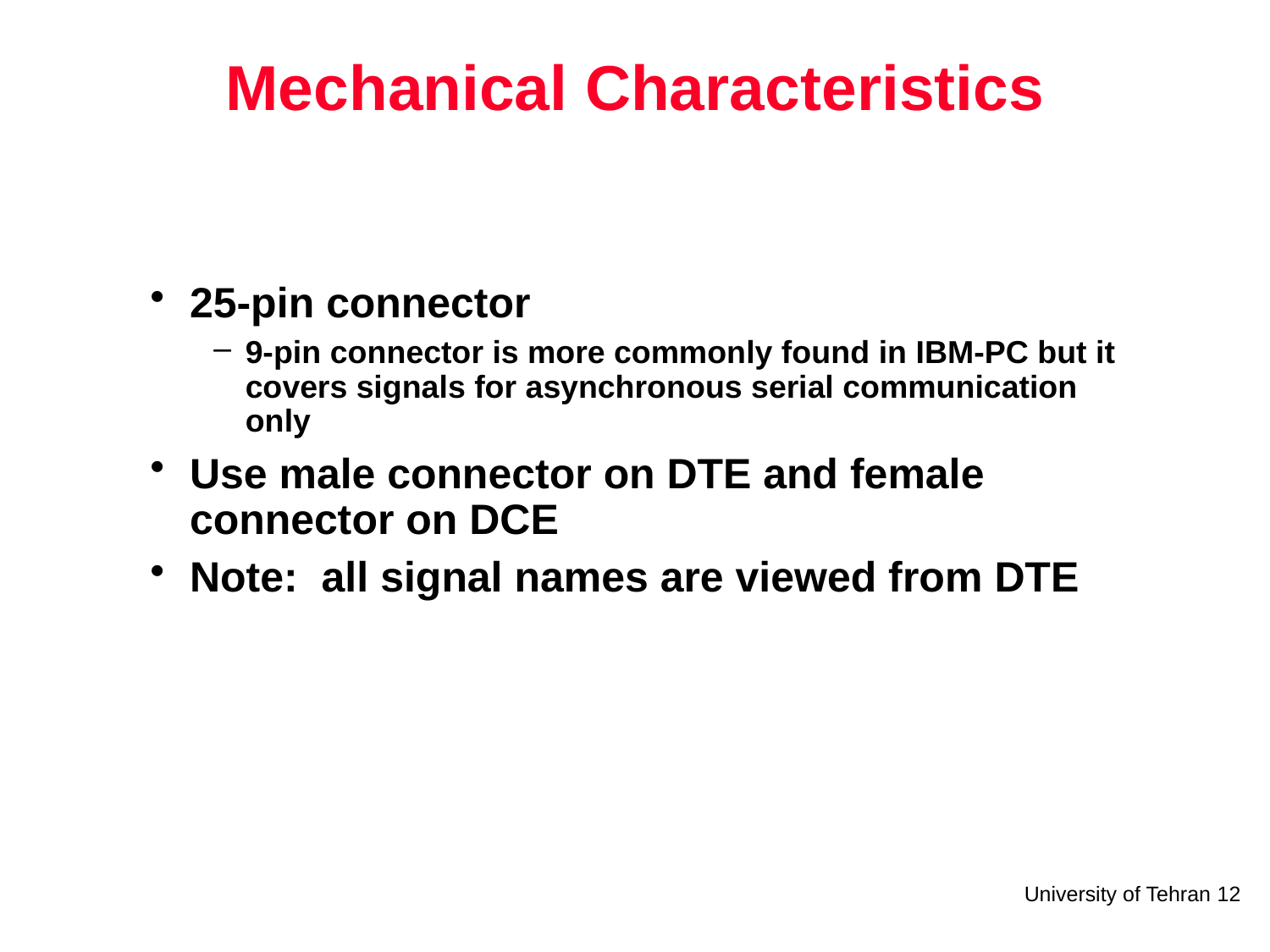

# Mechanical Characteristics
25-pin connector
9-pin connector is more commonly found in IBM-PC but it covers signals for asynchronous serial communication only
Use male connector on DTE and female connector on DCE
Note:  all signal names are viewed from DTE